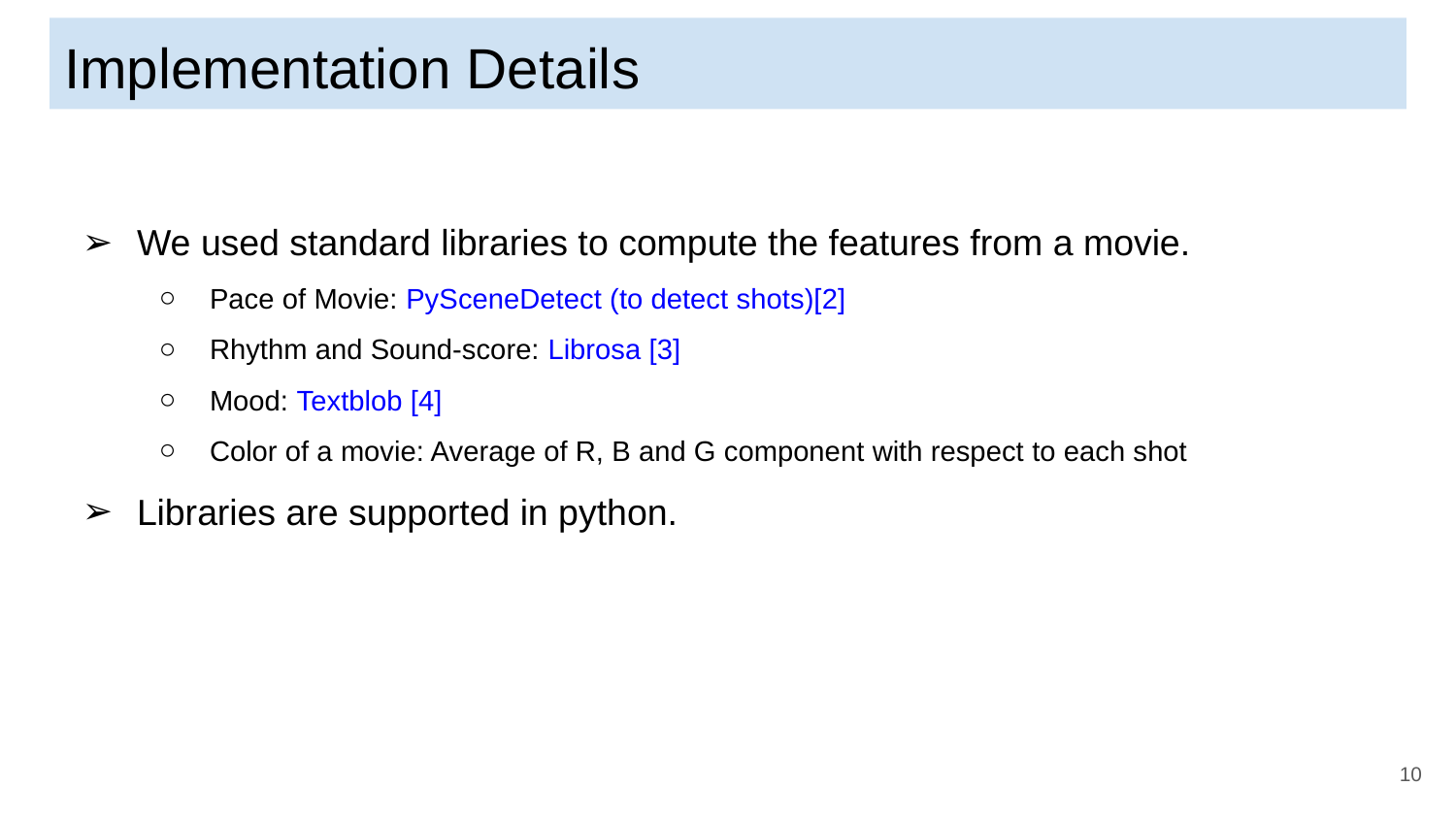

# Implementation Details
We used standard libraries to compute the features from a movie.
Pace of Movie: PySceneDetect (to detect shots)[2]
Rhythm and Sound-score: Librosa [3]
Mood: Textblob [4]
Color of a movie: Average of R, B and G component with respect to each shot
Libraries are supported in python.
10